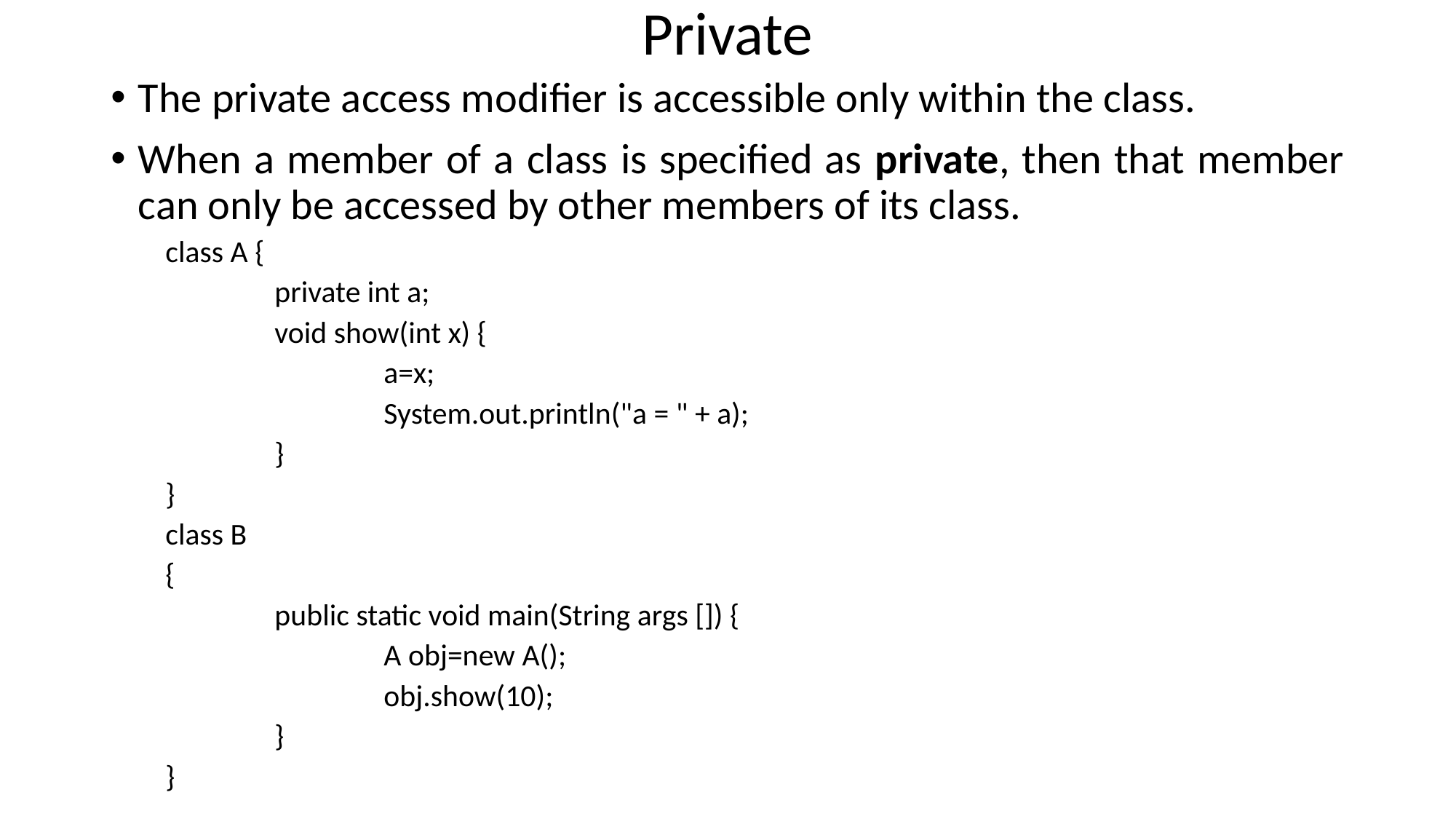

# Private
The private access modifier is accessible only within the class.
When a member of a class is specified as private, then that member can only be accessed by other members of its class.
class A {
	private int a;
	void show(int x) {
		a=x;
		System.out.println("a = " + a);
	}
}
class B
{
	public static void main(String args []) {
		A obj=new A();
		obj.show(10);
	}
}